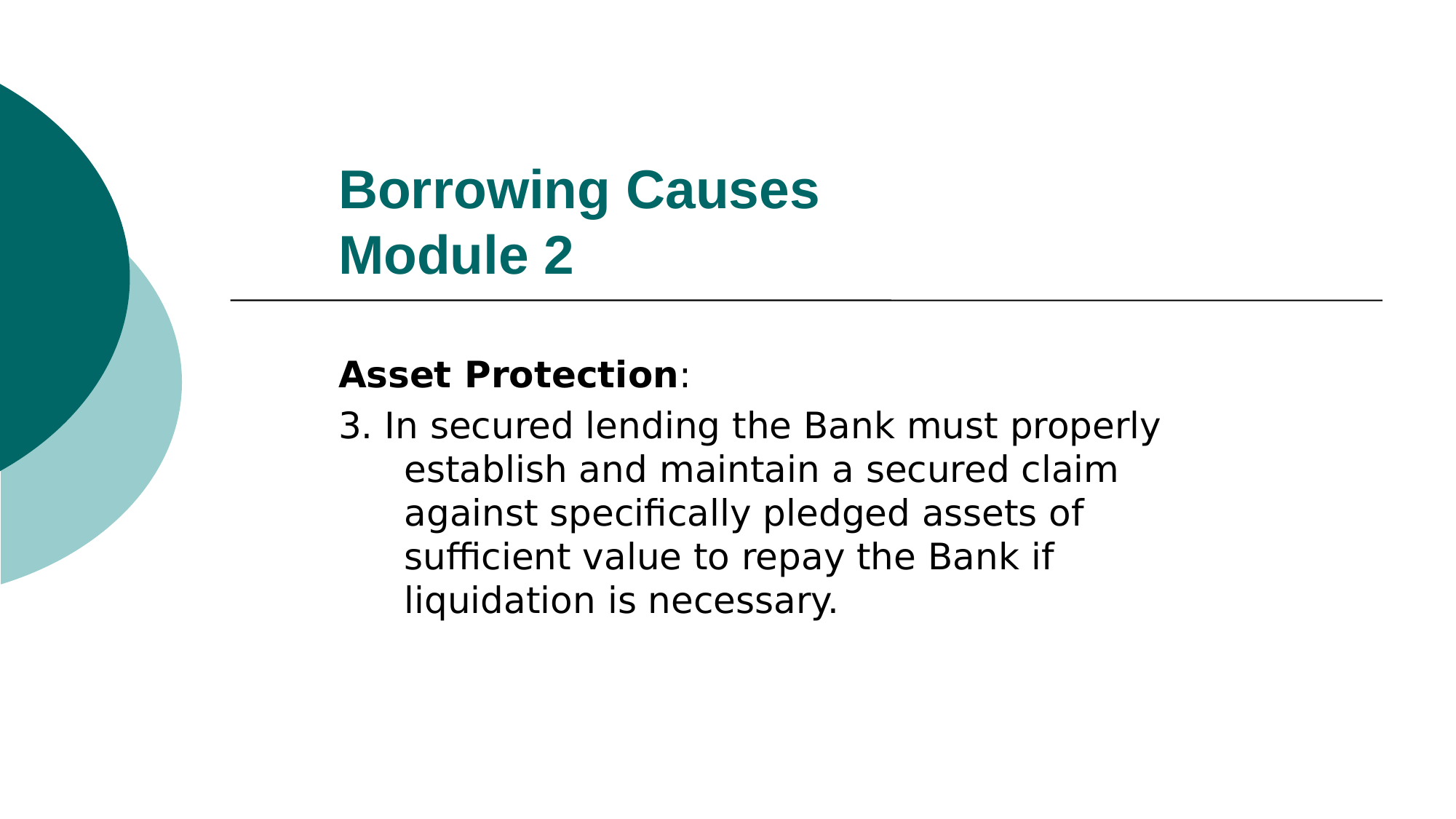

# Borrowing Causes Module 2
Asset Protection:
3. In secured lending the Bank must properly establish and maintain a secured claim against specifically pledged assets of sufficient value to repay the Bank if liquidation is necessary.